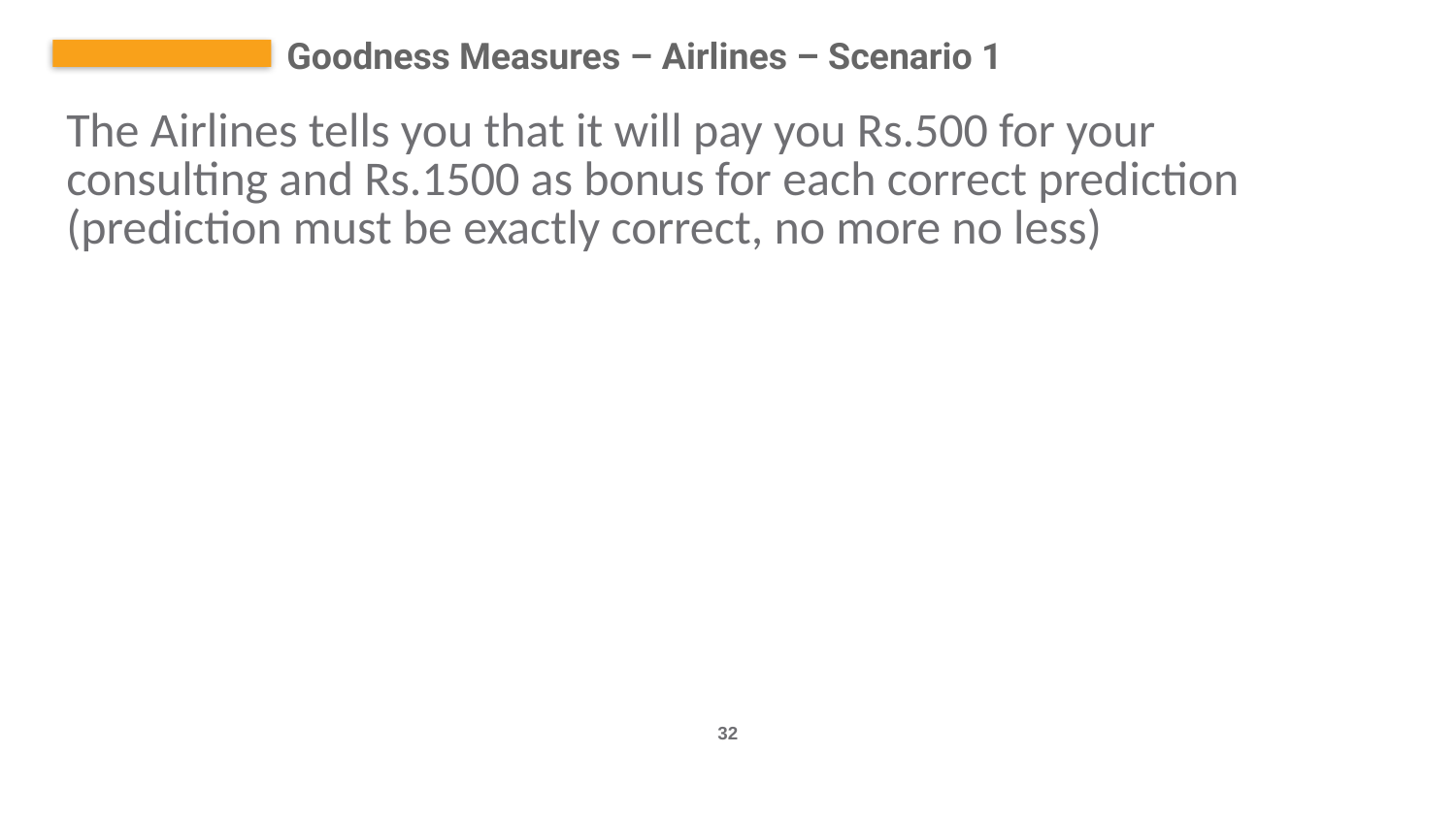

Goodness Measures – Airlines – Scenario 1
| The Airlines tells you that it will pay you Rs.500 for your consulting and Rs.1500 as bonus for each correct prediction (prediction must be exactly correct, no more no less) |
| --- |